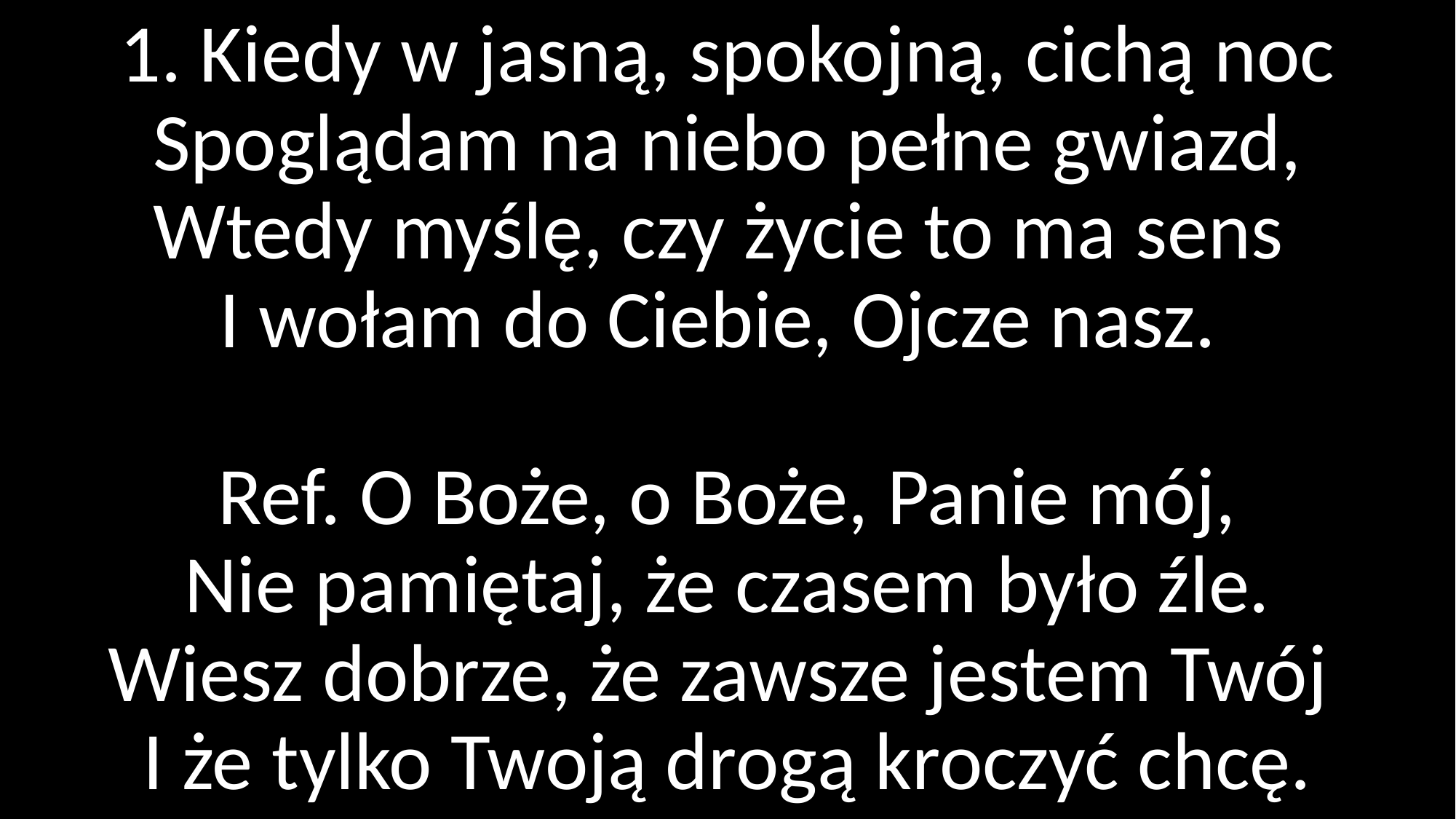

# 1. Kiedy w jasną, spokojną, cichą noc Spoglądam na niebo pełne gwiazd, Wtedy myślę, czy życie to ma sens I wołam do Ciebie, Ojcze nasz. Ref. O Boże, o Boże, Panie mój, Nie pamiętaj, że czasem było źle. Wiesz dobrze, że zawsze jestem Twój I że tylko Twoją drogą kroczyć chcę.